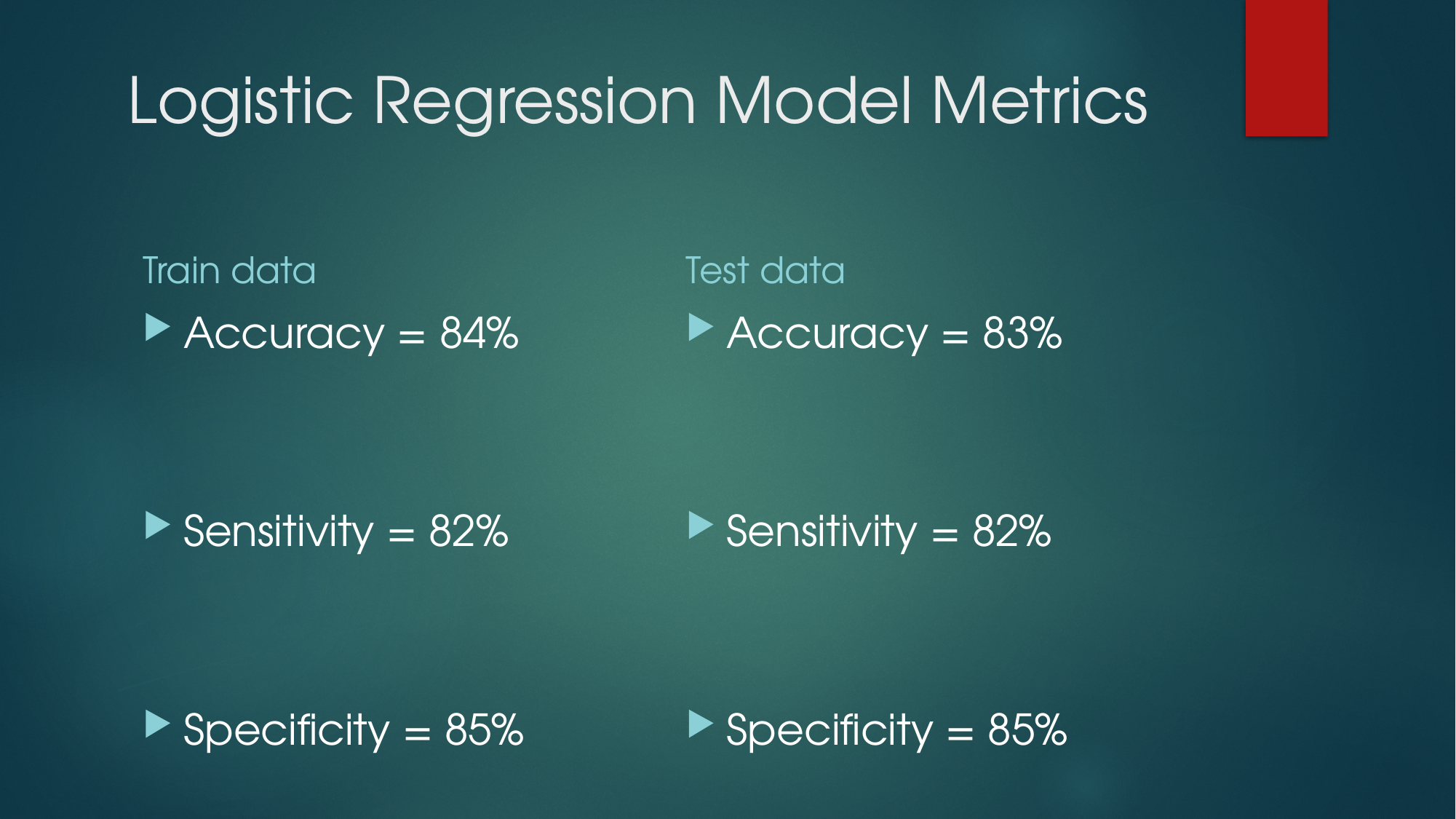

# Logistic Regression Model Metrics
Train data
Test data
Accuracy = 84%

Sensitivity = 82%

Specificity = 85%
Accuracy = 83%

Sensitivity = 82%

Specificity = 85%